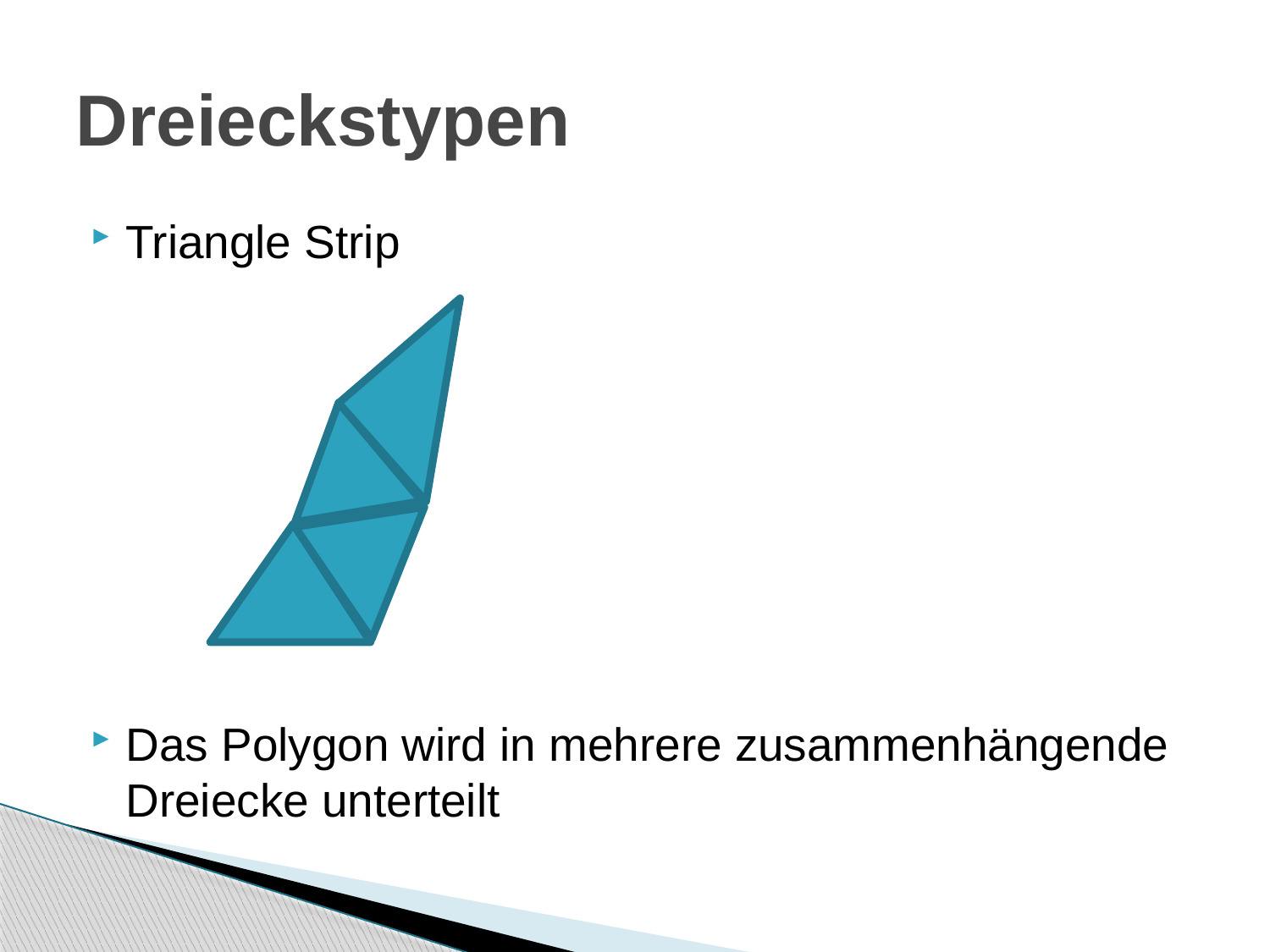

# Dreieckstypen
Triangle Strip

Das Polygon wird in mehrere zusammenhängende Dreiecke unterteilt